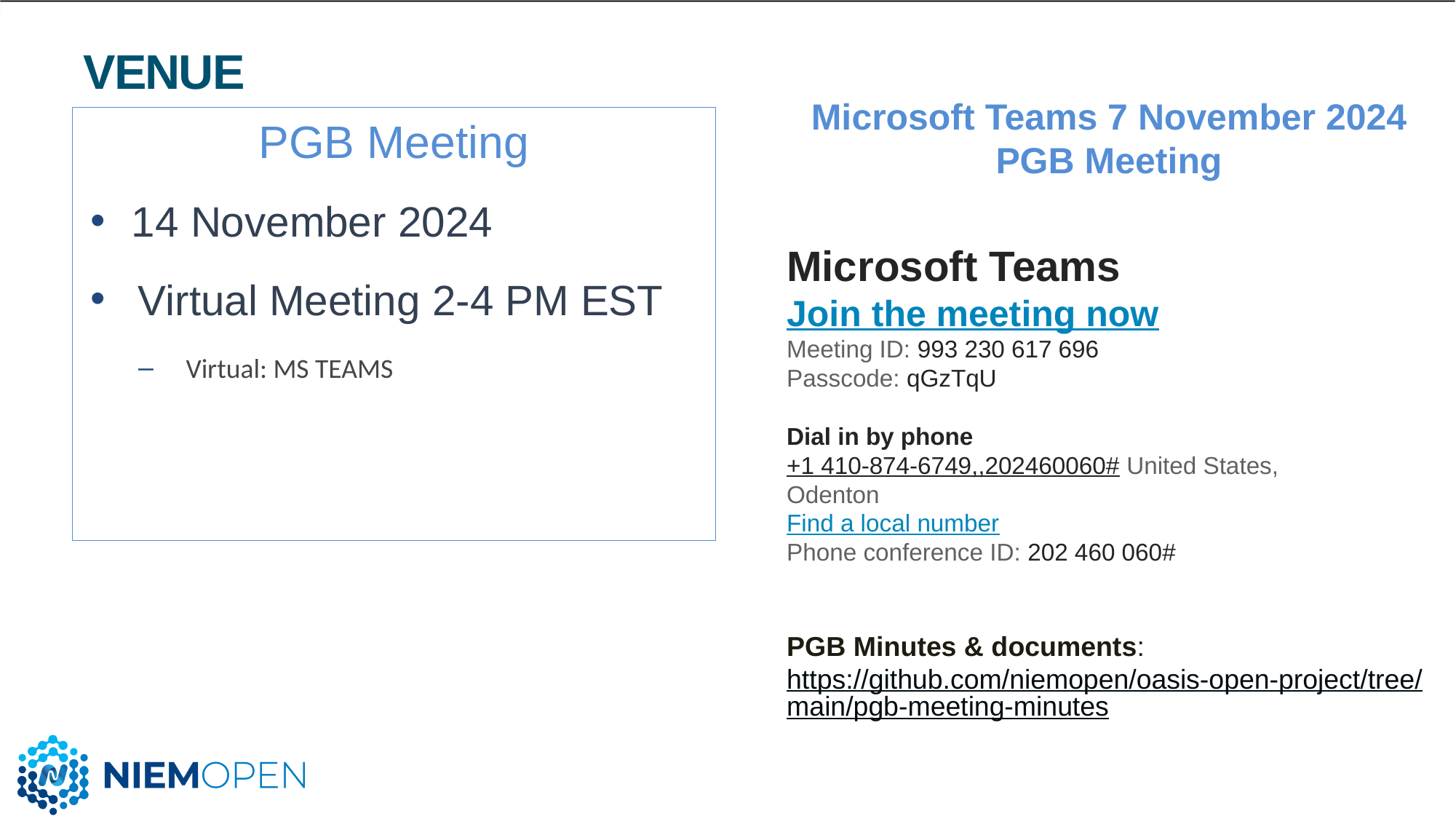

# Venue
Microsoft Teams 7 November 2024 PGB Meeting
PGB Meeting
14 November 2024
Virtual Meeting 2-4 PM EST
Virtual: MS TEAMS
Microsoft Teams
Join the meeting now
Meeting ID: 993 230 617 696
Passcode: qGzTqU

Dial in by phone
+1 410-874-6749,,202460060# United States, Odenton
Find a local number
Phone conference ID: 202 460 060#

PGB Minutes & documents: https://github.com/niemopen/oasis-open-project/tree/main/pgb-meeting-minutes